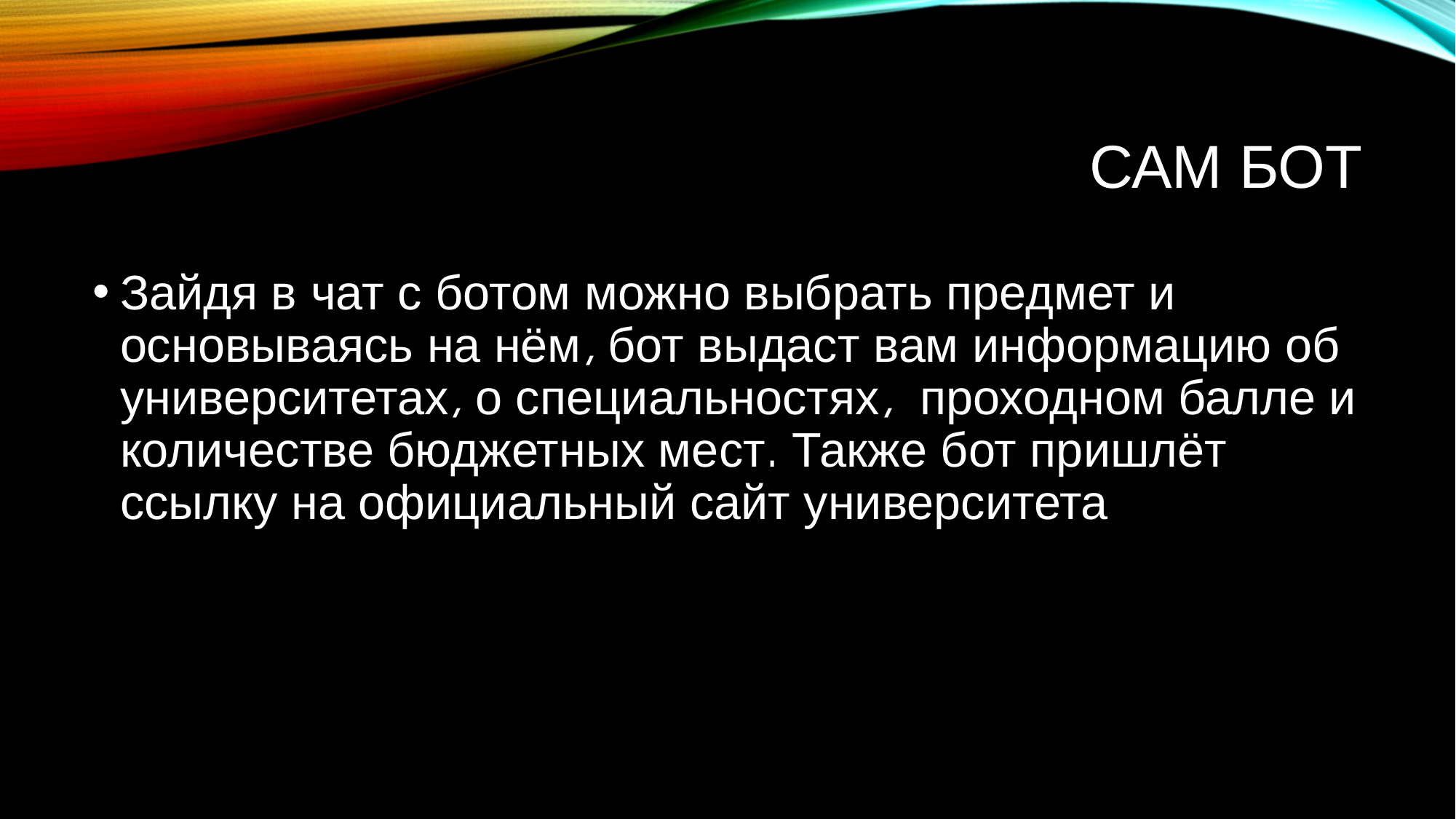

# Сам бот
Зайдя в чат с ботом можно выбрать предмет и основываясь на нём, бот выдаст вам информацию об университетах, о специальностях,  проходном балле и количестве бюджетных мест. Также бот пришлёт ссылку на официальный сайт университета